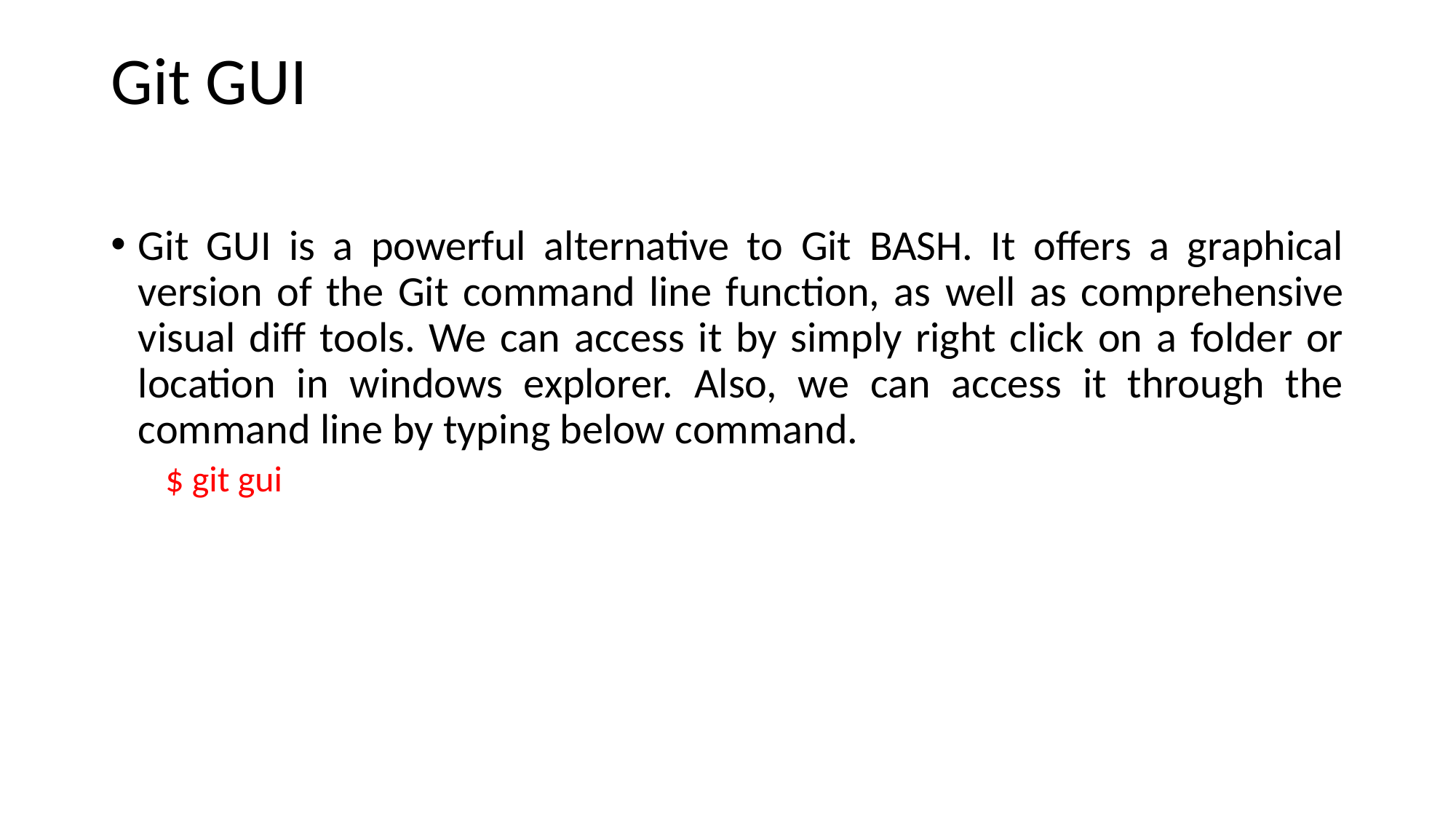

# Git GUI
Git GUI is a powerful alternative to Git BASH. It offers a graphical version of the Git command line function, as well as comprehensive visual diff tools. We can access it by simply right click on a folder or location in windows explorer. Also, we can access it through the command line by typing below command.
$ git gui